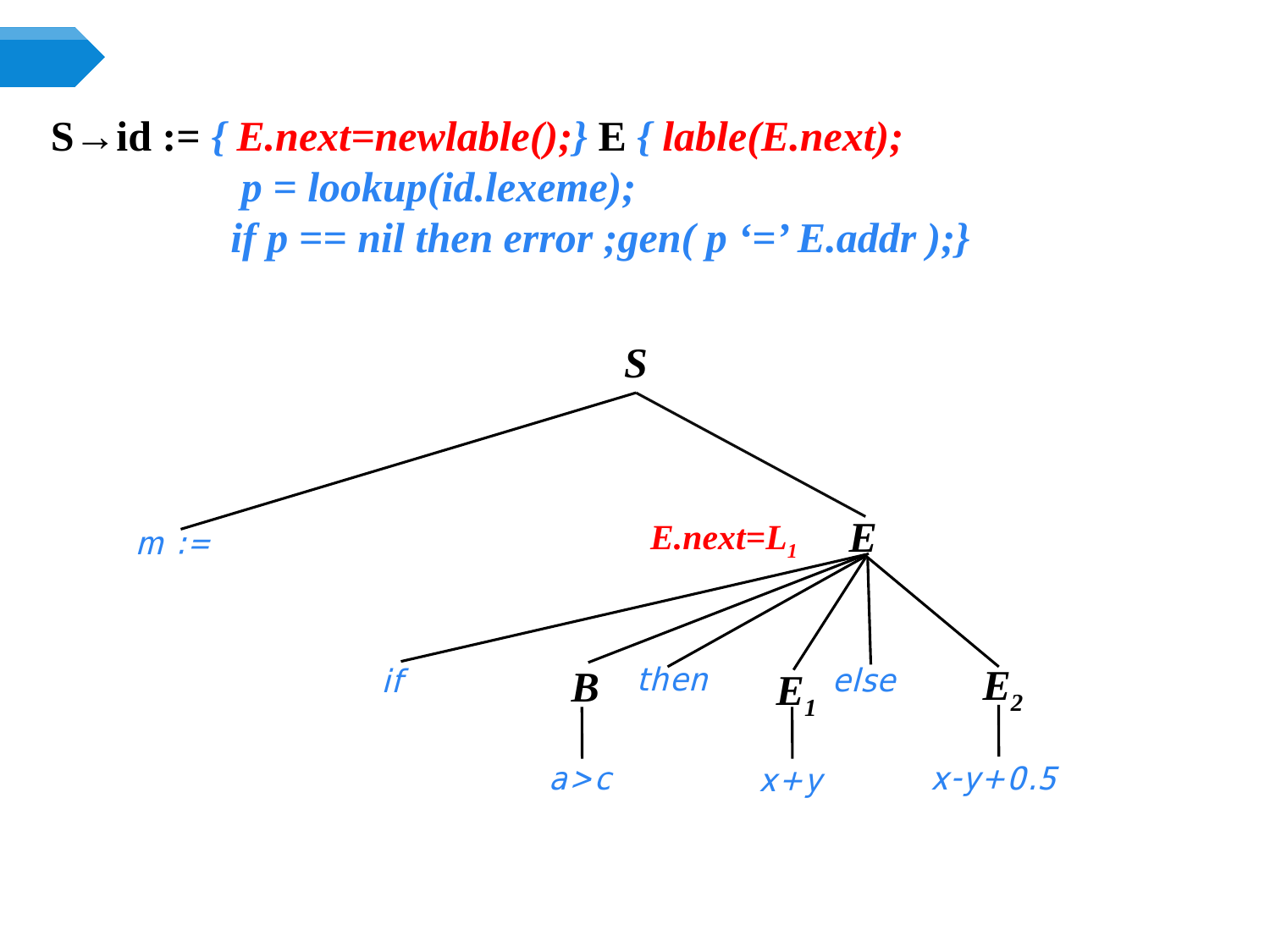

S→id := { E.next=newlable();} E { lable(E.next);
	      p = lookup(id.lexeme);
	     if p == nil then error ;gen( p ‘=’ E.addr );}

S
E
m :=
E2
then
B
else
E1
a>c
x-y+0.5
x+y
if
 E.next=L1